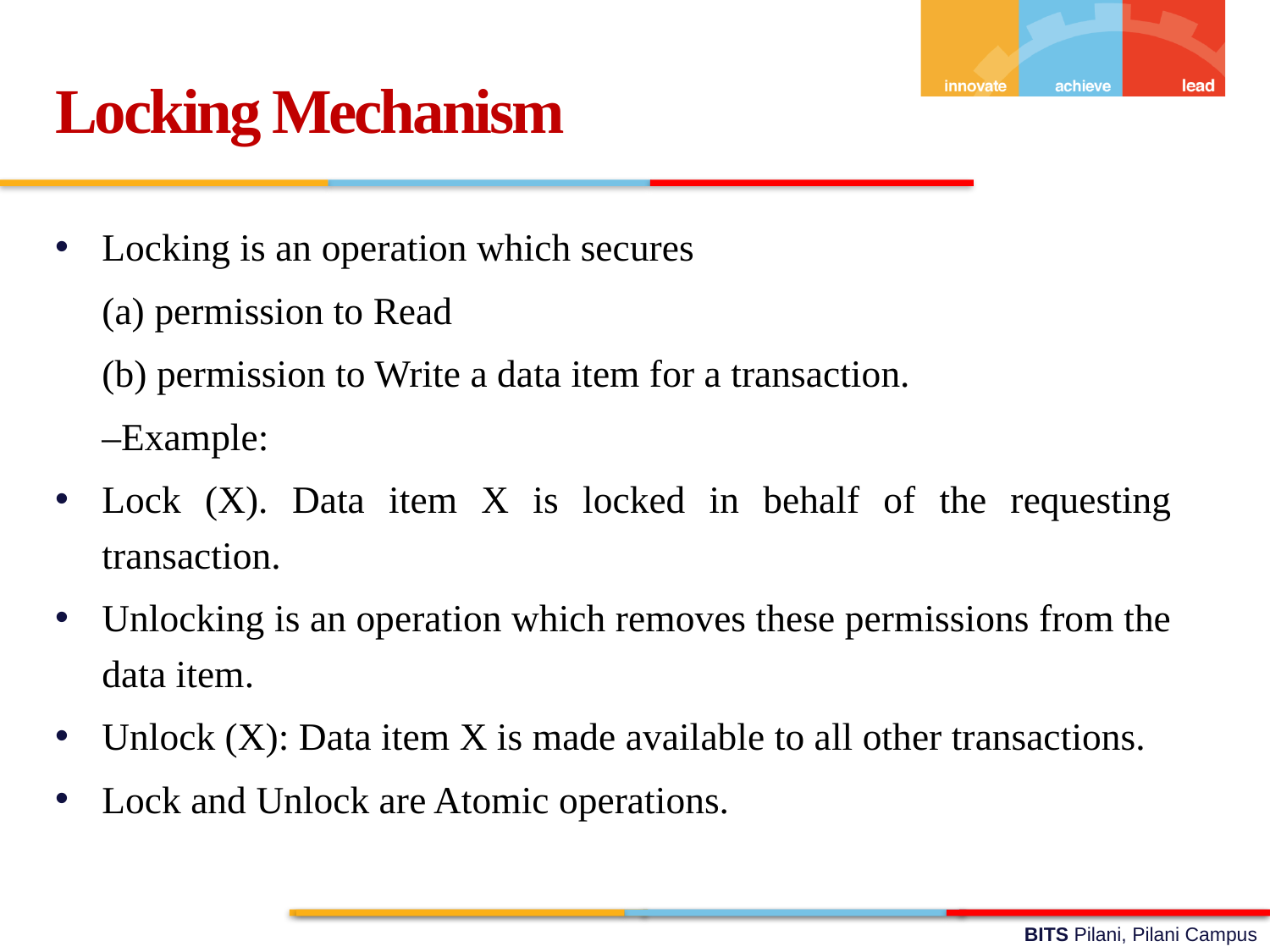

Locking Mechanism
Locking is an operation which secures
	(a) permission to Read
	(b) permission to Write a data item for a transaction.
	–Example:
Lock (X). Data item X is locked in behalf of the requesting transaction.
Unlocking is an operation which removes these permissions from the data item.
Unlock (X): Data item X is made available to all other transactions.
Lock and Unlock are Atomic operations.